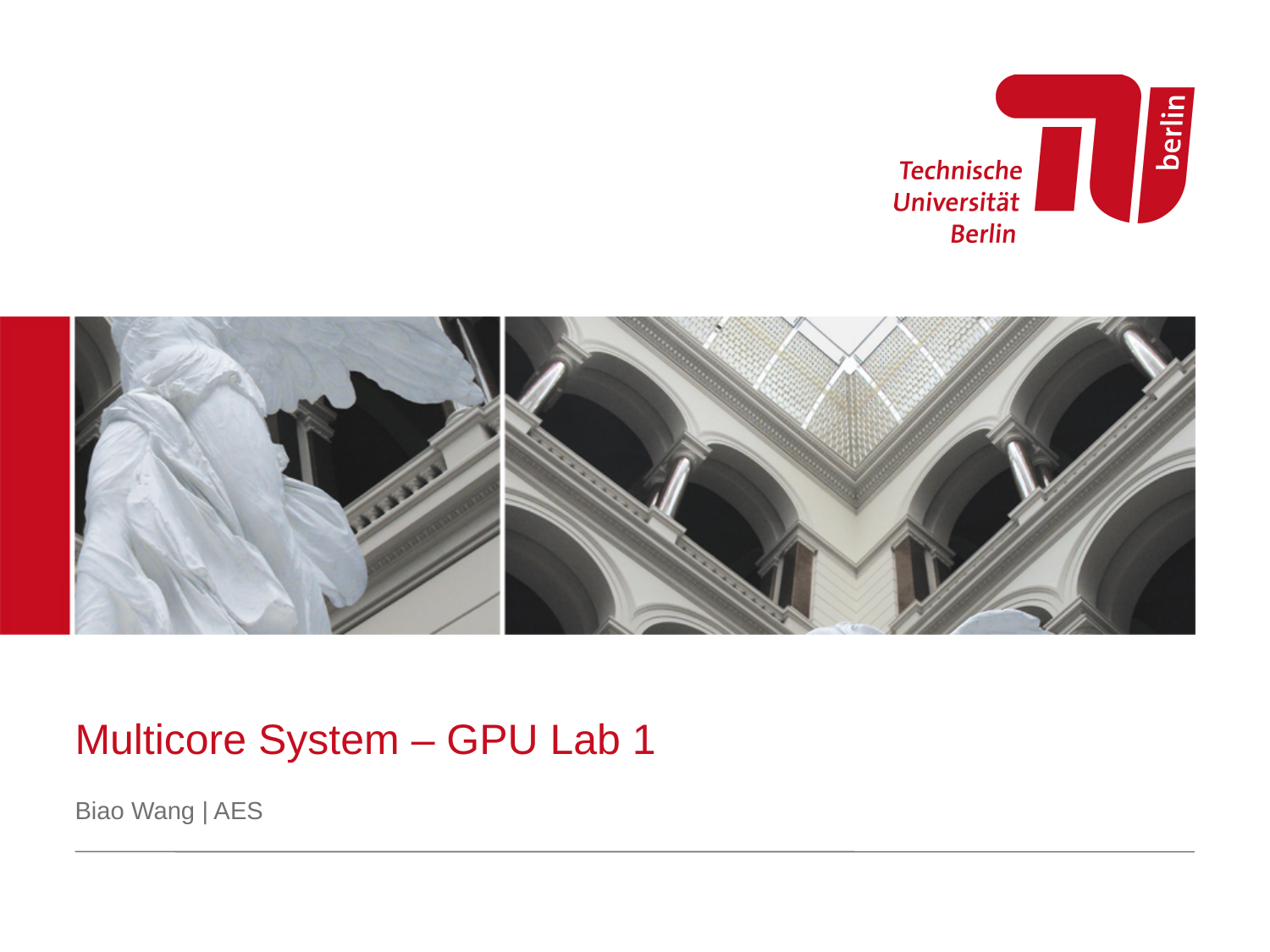

# Multicore System – GPU Lab 1
Biao Wang | AES